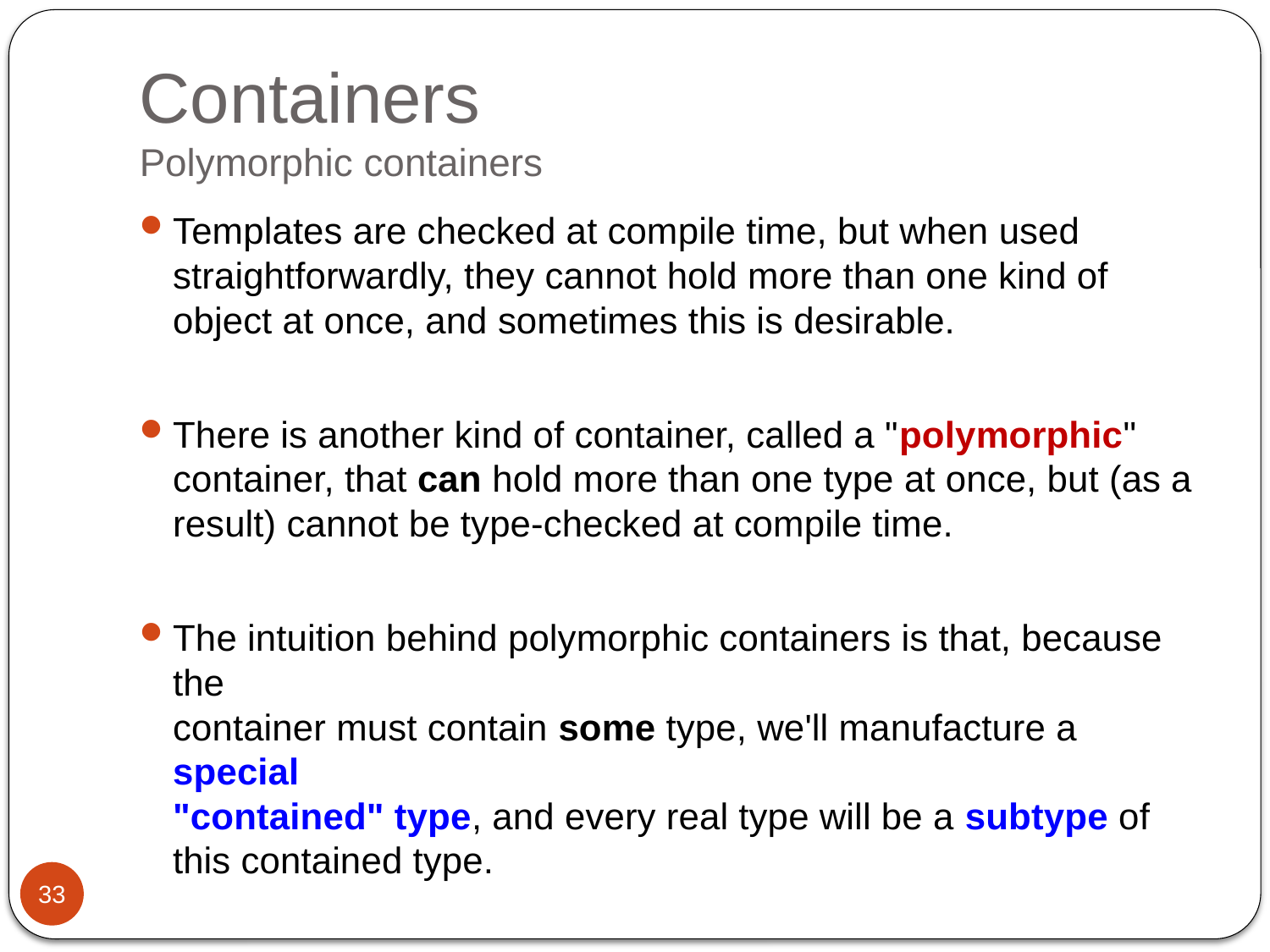

# Containers Polymorphic containers
Templates are checked at compile time, but when used straightforwardly, they cannot hold more than one kind of object at once, and sometimes this is desirable.

There is another kind of container, called a "polymorphic" container, that can hold more than one type at once, but (as a result) cannot be type-checked at compile time.

The intuition behind polymorphic containers is that, because the
container must contain some type, we'll manufacture a special
"contained" type, and every real type will be a subtype of this contained type.
33